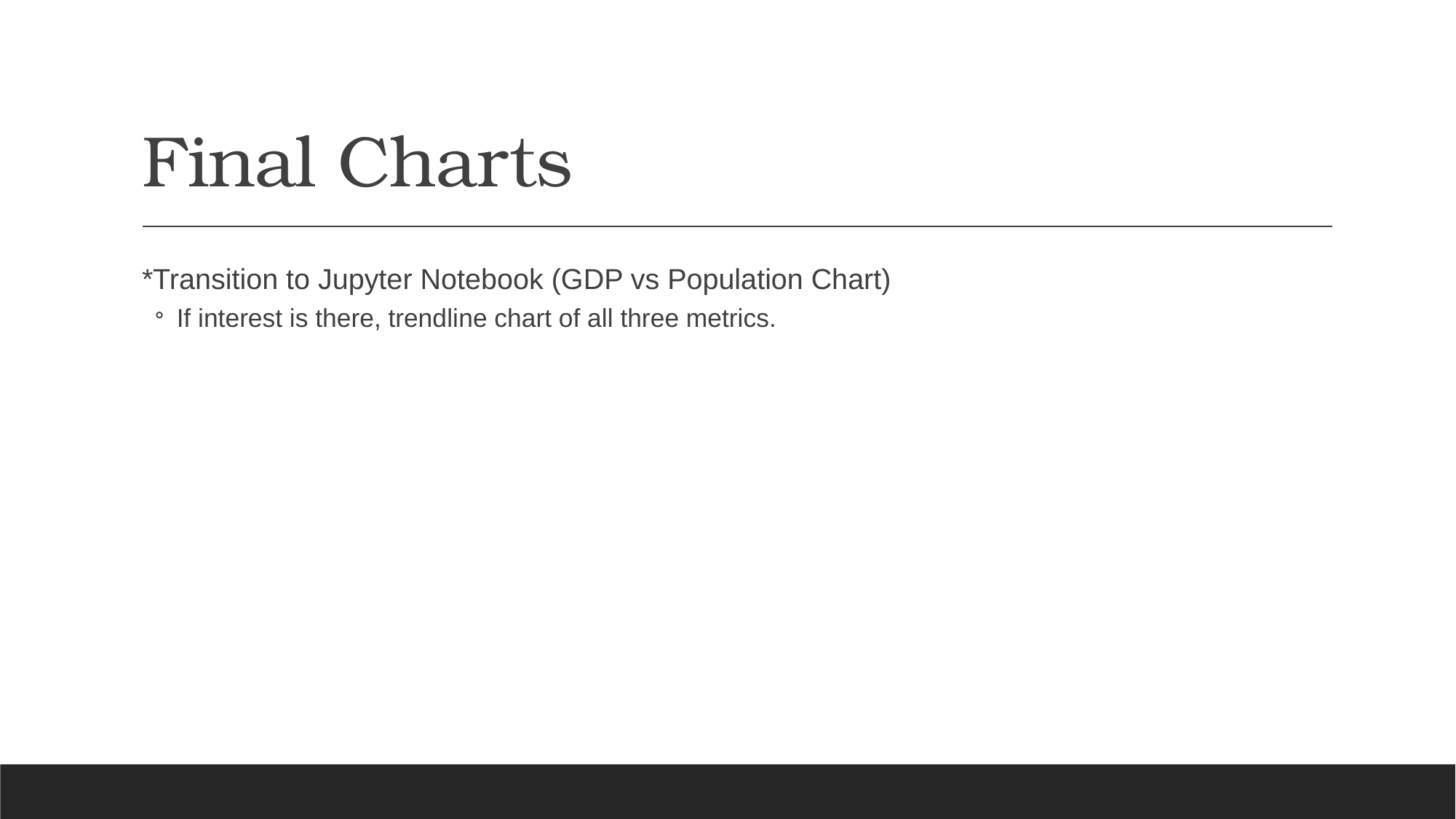

# Final Charts
*Transition to Jupyter Notebook (GDP vs Population Chart)
If interest is there, trendline chart of all three metrics.